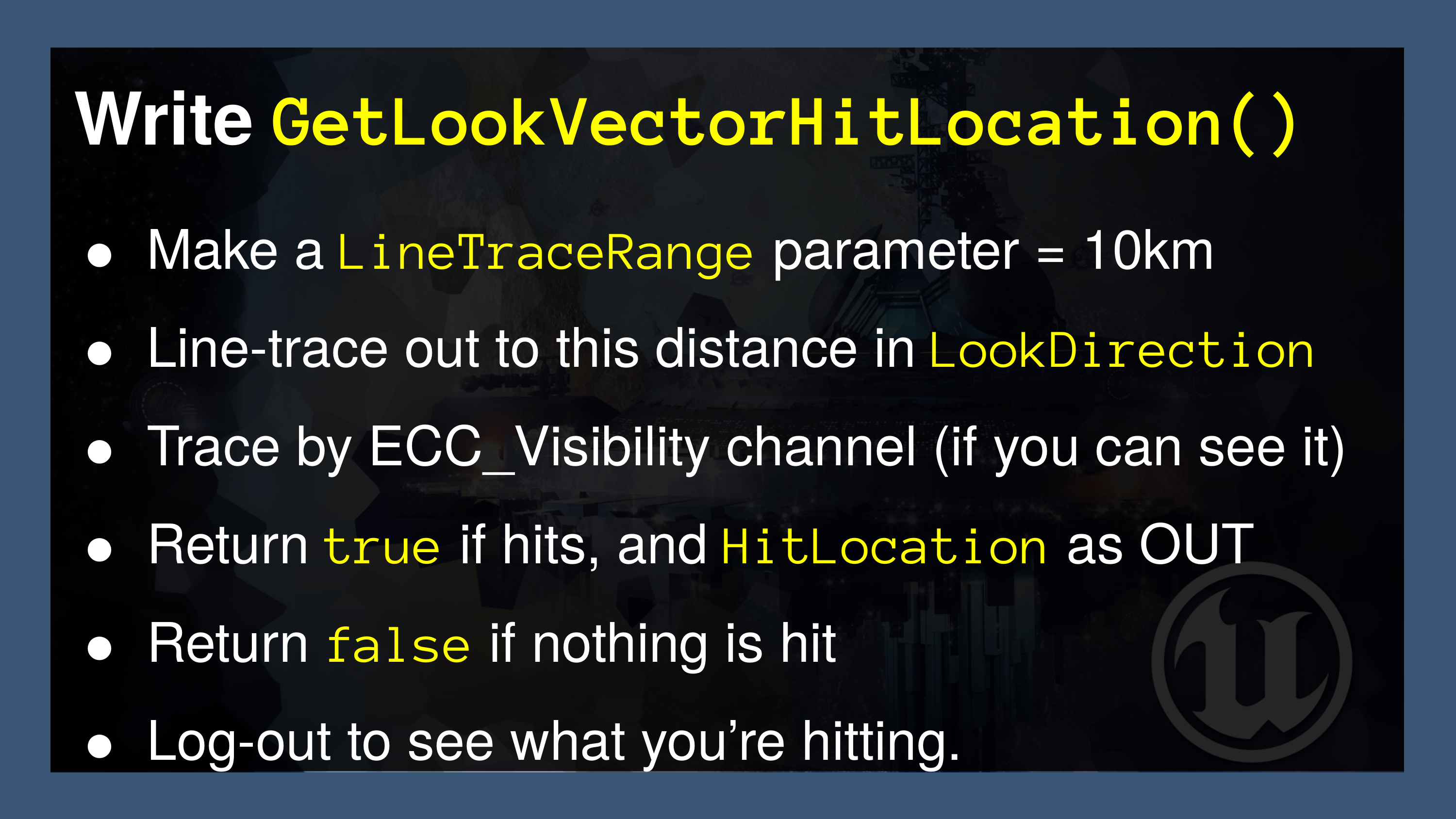

Write GetLookVectorHitLocation()
Make a LineTraceRange parameter = 10km
Line-trace out to this distance in LookDirection
Trace by ECC_Visibility channel (if you can see it)
Return true if hits, and HitLocation as OUT
Return false if nothing is hit
Log-out to see what you’re hitting.